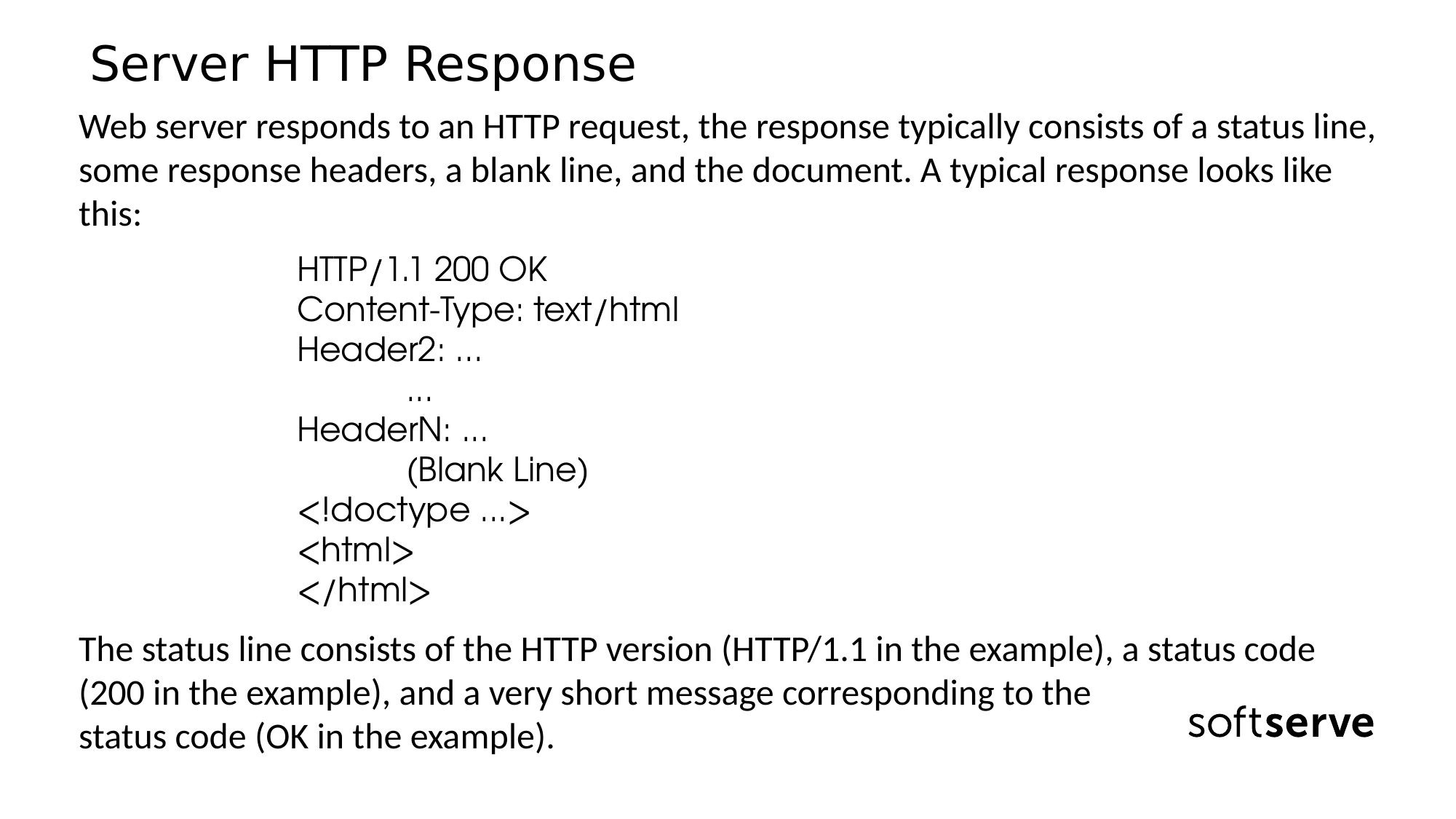

Server HTTP Response
Web server responds to an HTTP request, the response typically consists of a status line, some response headers, a blank line, and the document. A typical response looks like this:

HTTP/1.1 200 OK
Content-Type: text/html
Header2: ...
	...
HeaderN: ...
	(Blank Line)
<!doctype ...>
<html>
</html>

The status line consists of the HTTP version (HTTP/1.1 in the example), a status code (200 in the example), and a very short message corresponding to the
status code (OK in the example).